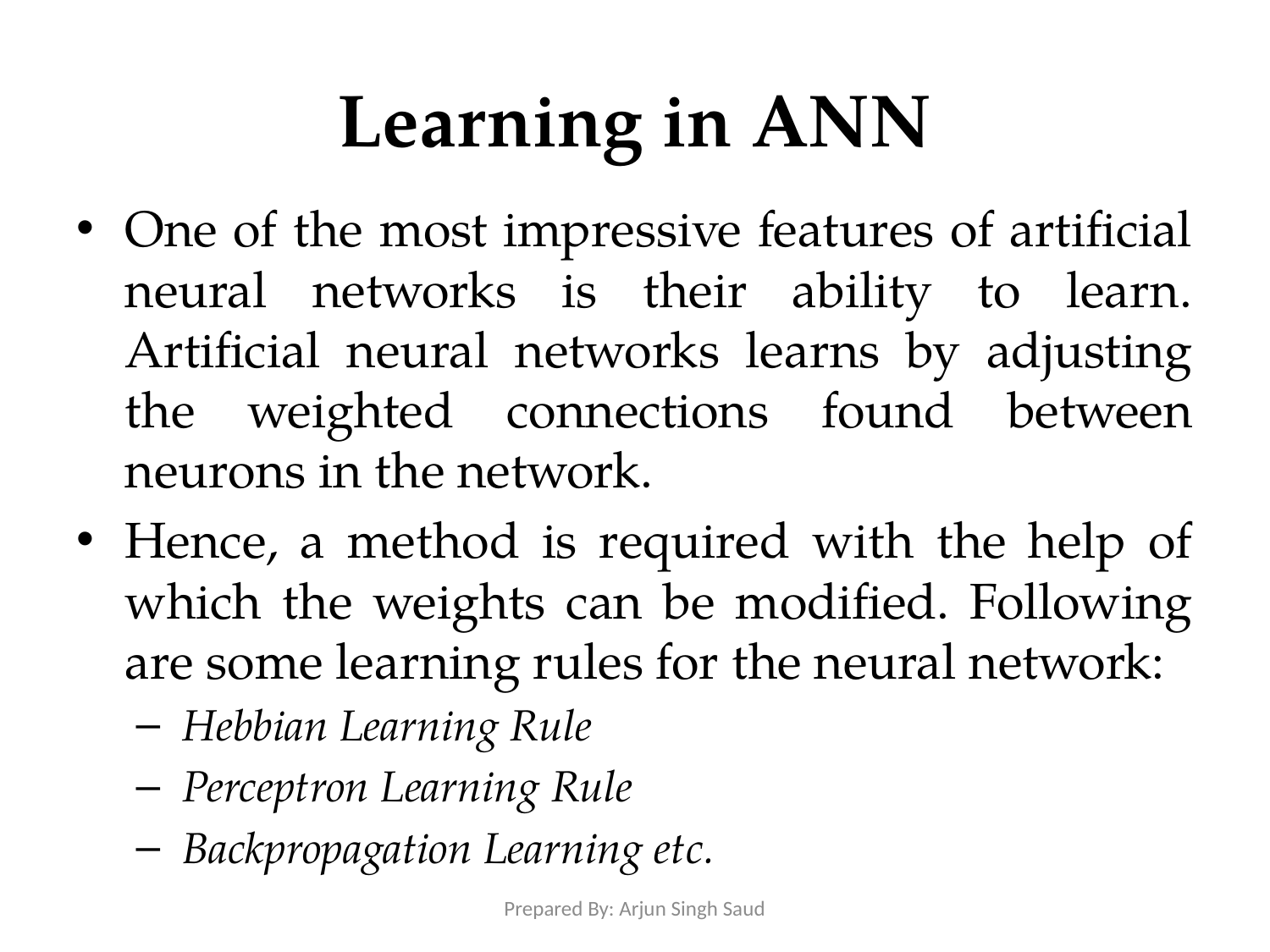

# Learning in ANN
One of the most impressive features of artificial neural networks is their ability to learn. Artificial neural networks learns by adjusting the weighted connections found between neurons in the network.
Hence, a method is required with the help of which the weights can be modified. Following are some learning rules for the neural network:
Hebbian Learning Rule
Perceptron Learning Rule
Backpropagation Learning etc.

Prepared By: Arjun Singh Saud
34